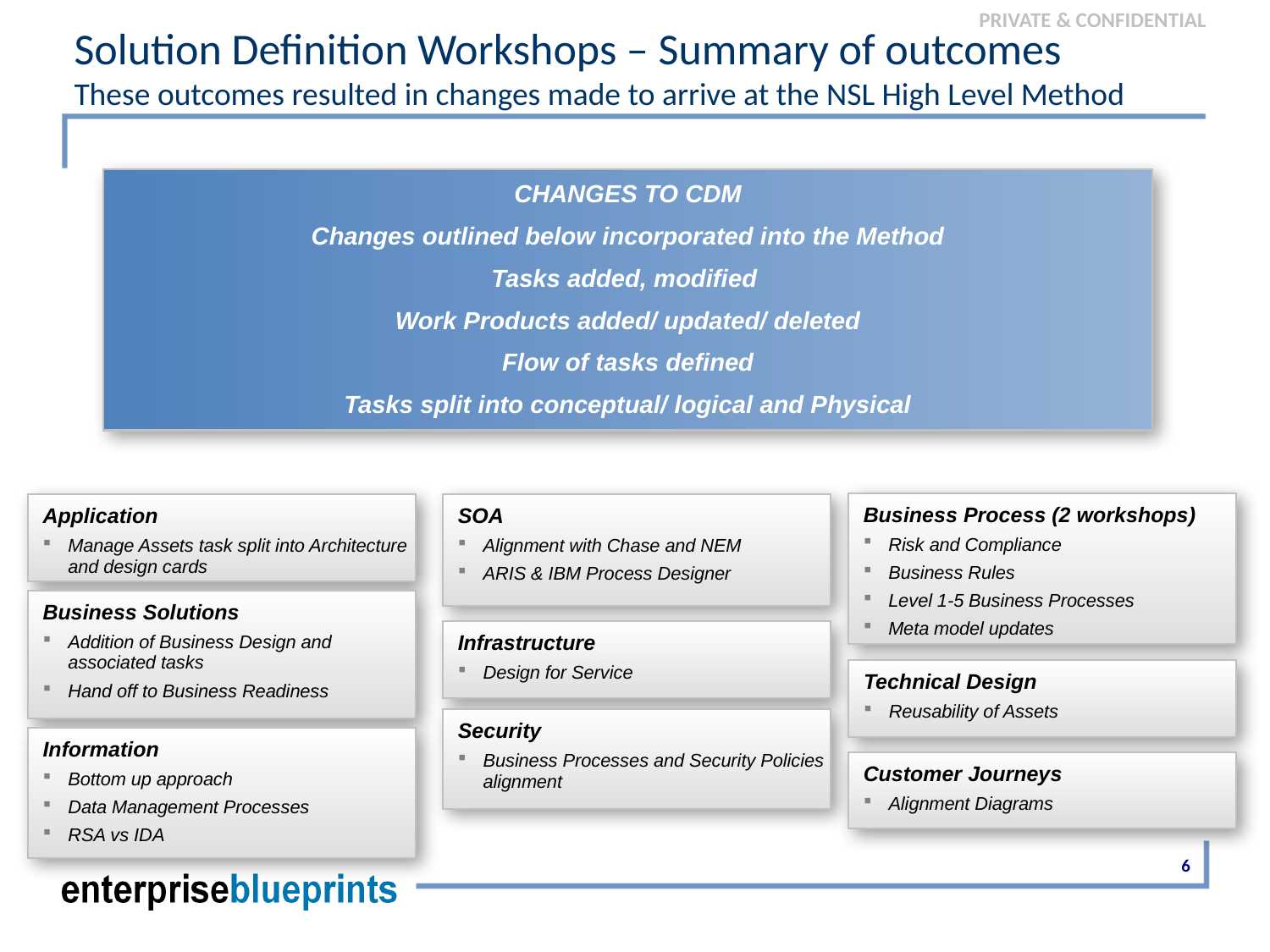

CHANGES TO CDM
Changes outlined below incorporated into the Method
Tasks added, modified
Work Products added/ updated/ deleted
Flow of tasks defined
Tasks split into conceptual/ logical and Physical
# Solution Definition Workshops – Summary of outcomes These outcomes resulted in changes made to arrive at the NSL High Level Method
Business Process (2 workshops)
Risk and Compliance
Business Rules
Level 1-5 Business Processes
Meta model updates
SOA
Alignment with Chase and NEM
ARIS & IBM Process Designer
Application
Manage Assets task split into Architecture and design cards
Business Solutions
Addition of Business Design and associated tasks
Hand off to Business Readiness
Infrastructure
Design for Service
Technical Design
Reusability of Assets
Security
Business Processes and Security Policies alignment
Information
Bottom up approach
Data Management Processes
RSA vs IDA
Customer Journeys
Alignment Diagrams
6